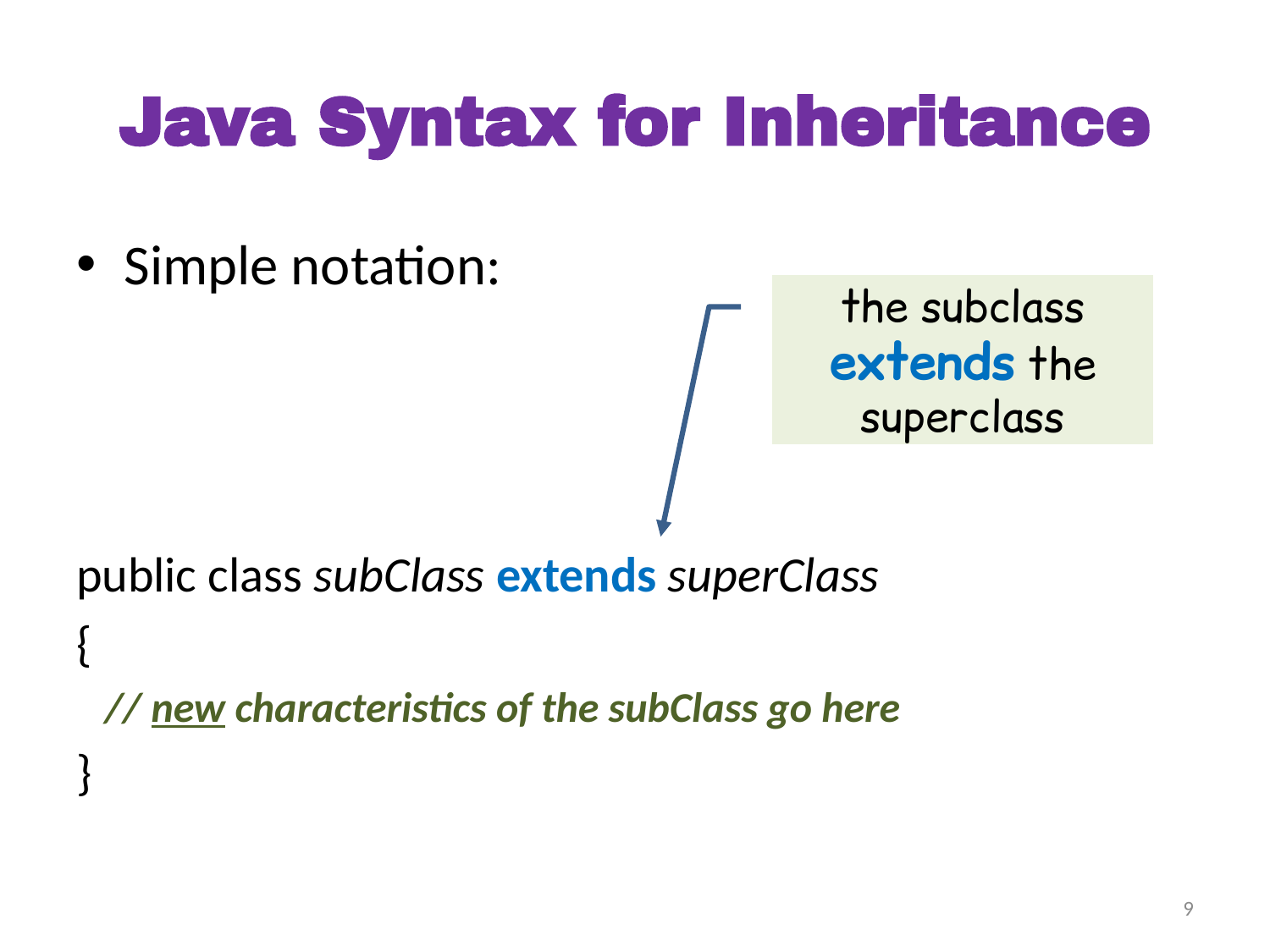

# Java Syntax for Inheritance
Simple notation:

public class subClass extends superClass
{
   // new characteristics of the subClass go here
}
the subclass extends the superclass
9